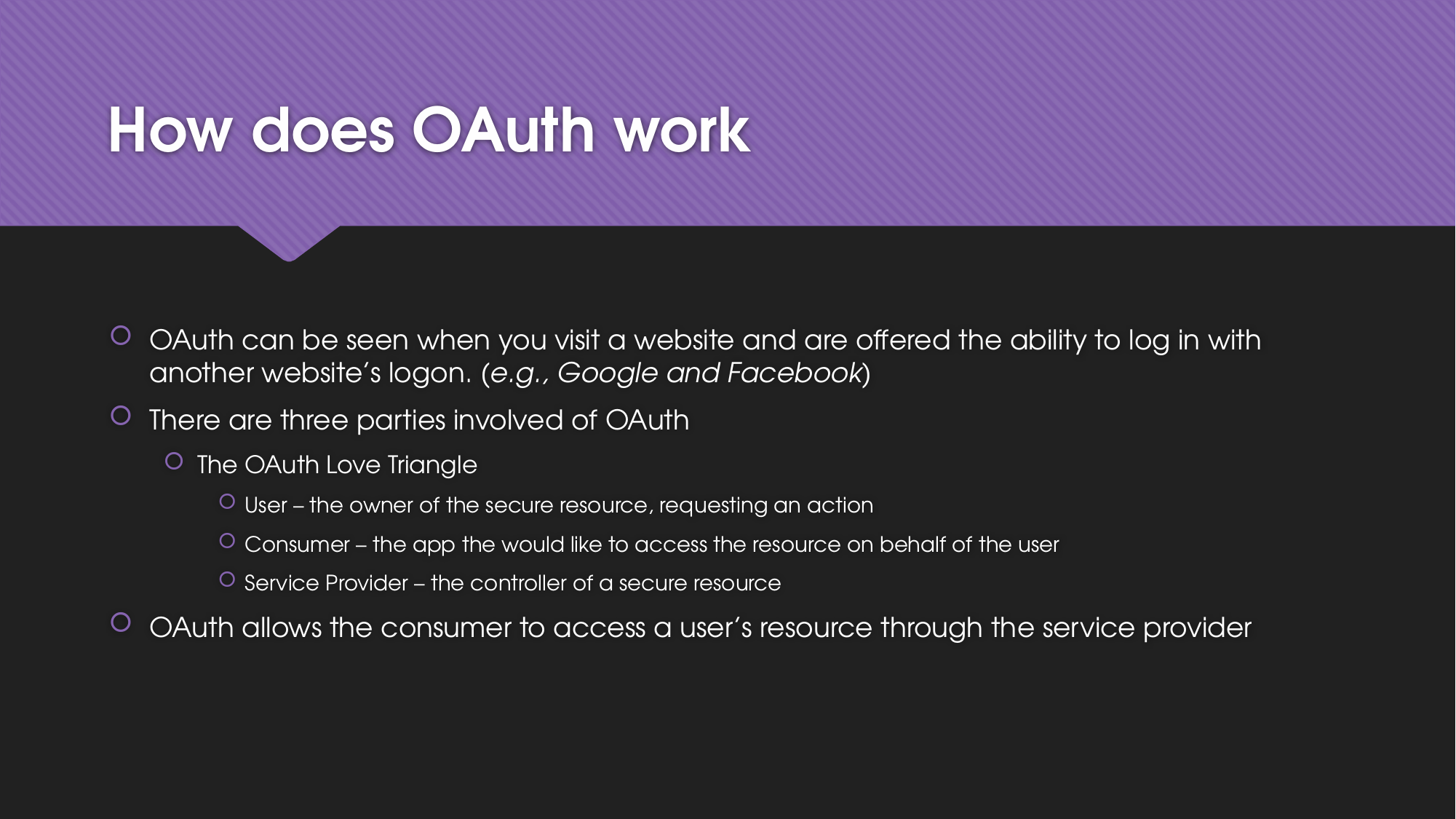

# How does OAuth work
OAuth can be seen when you visit a website and are offered the ability to log in with another website’s logon. (e.g., Google and Facebook)
There are three parties involved of OAuth
The OAuth Love Triangle
User – the owner of the secure resource, requesting an action
Consumer – the app the would like to access the resource on behalf of the user
Service Provider – the controller of a secure resource
OAuth allows the consumer to access a user’s resource through the service provider